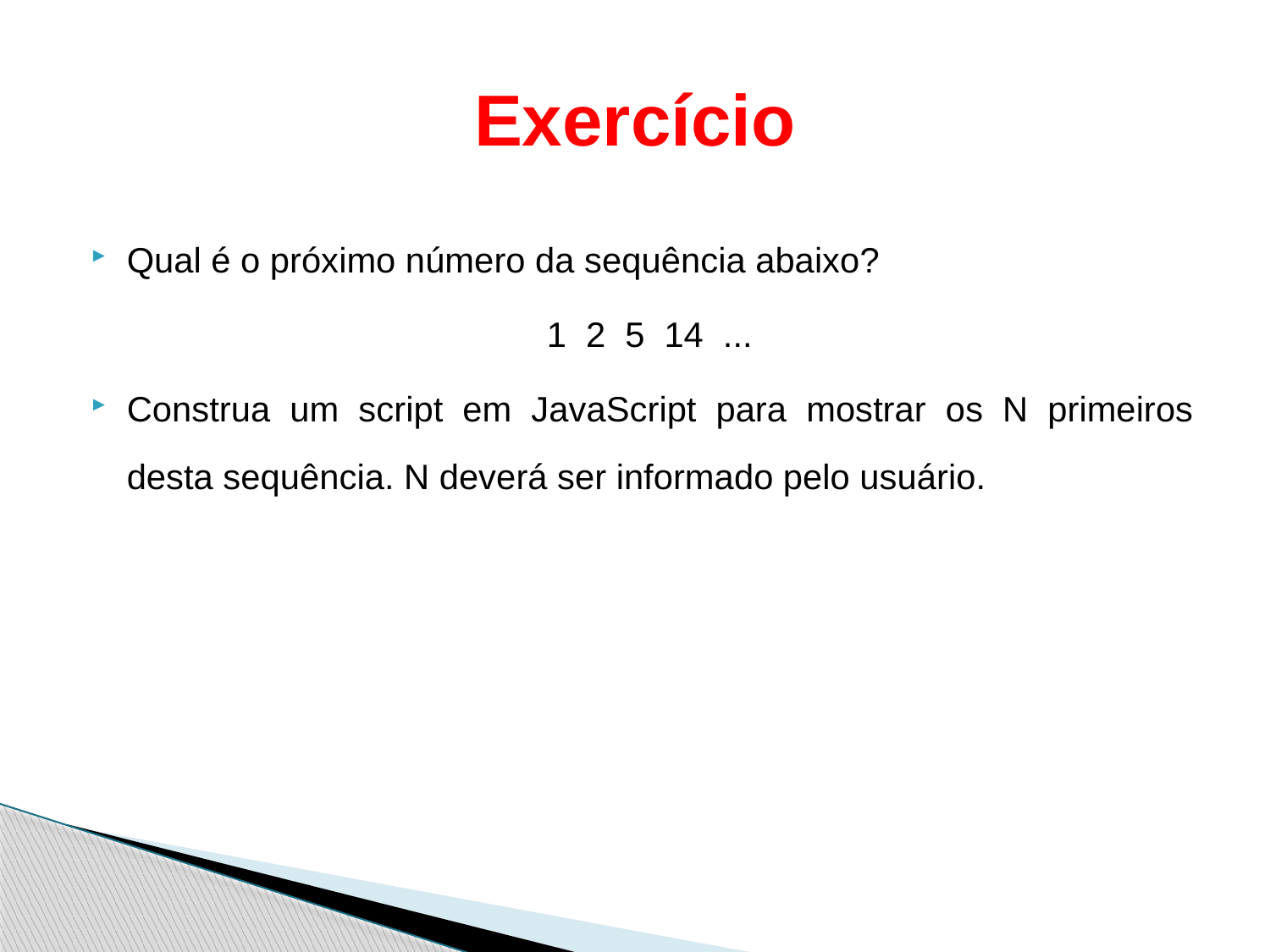

# Exercício
Qual é o próximo número da sequência abaixo?
				    1  2  5  14  ...
Construa um script em JavaScript para mostrar os N primeiros desta sequência. N deverá ser informado pelo usuário.